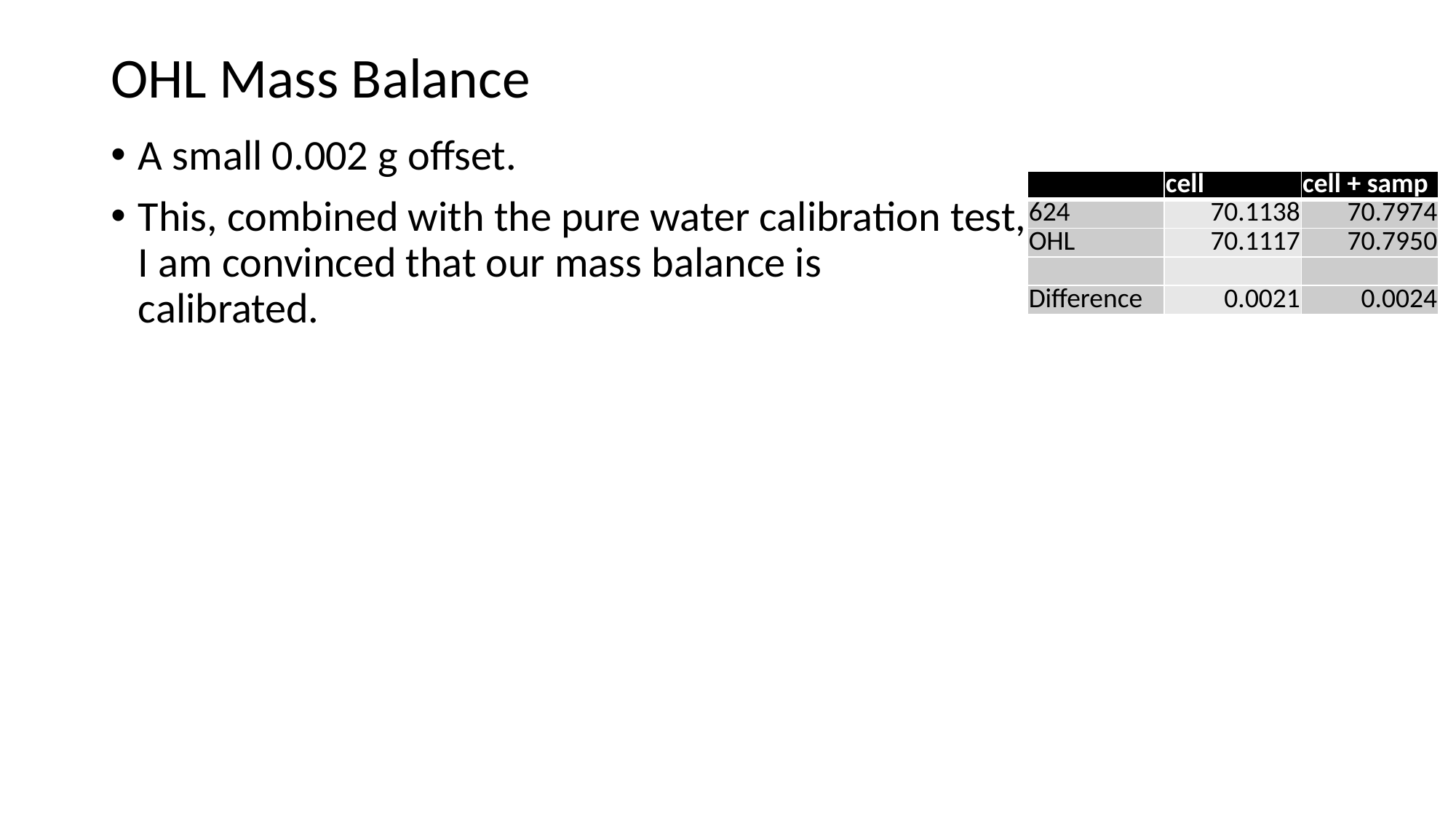

OHL Mass Balance
A small 0.002 g offset.
This, combined with the pure water calibration test,
I am convinced that our mass balance is
calibrated.

|  | cell | cell + samp |
| --- | --- | --- |
| 624 | 70.1138 | 70.7974 |
| OHL | 70.1117 | 70.7950 |
|  |  |  |
| Difference | 0.0021 | 0.0024 |